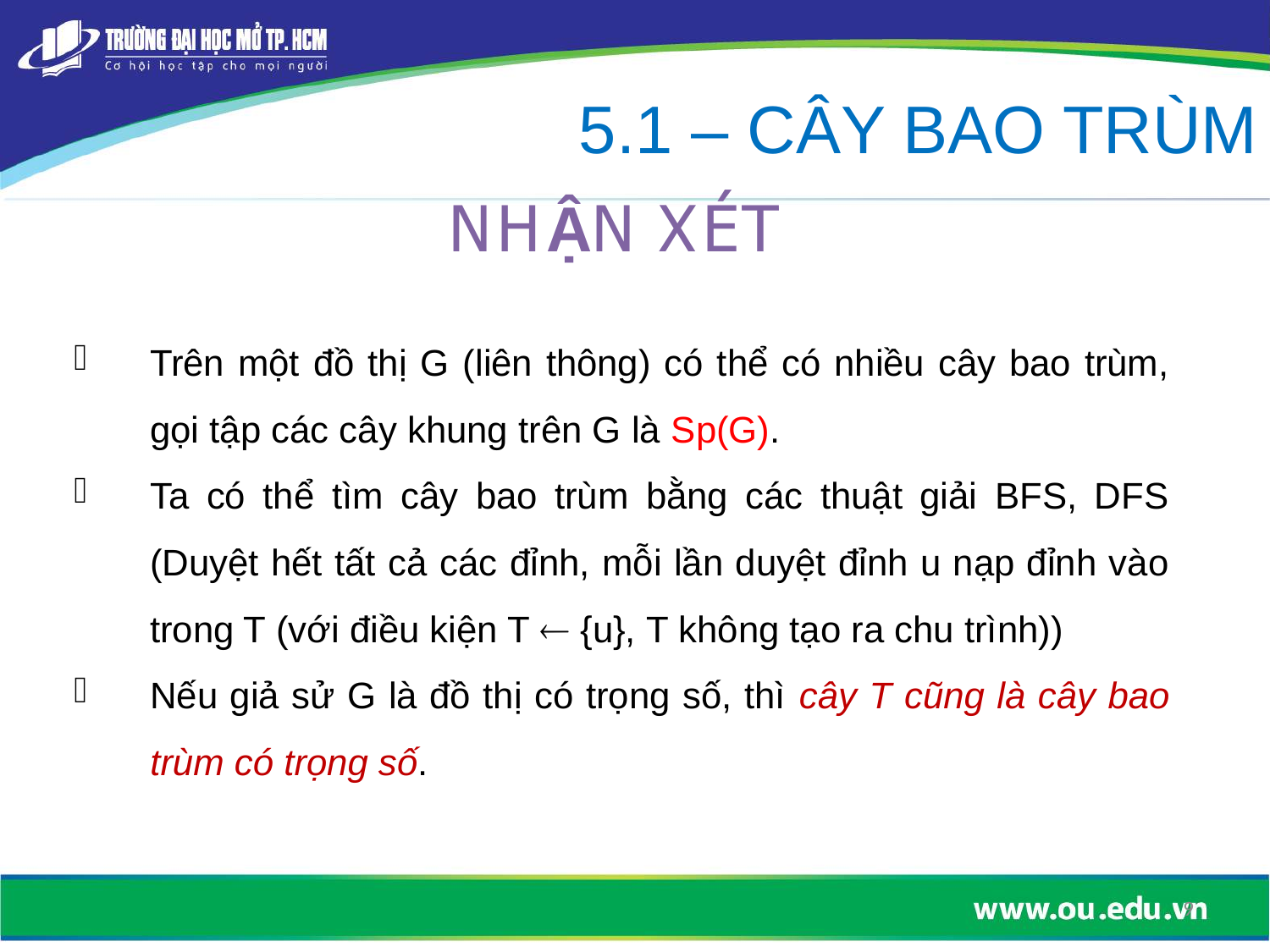

5.1 – CÂY BAO TRÙM
# NHẬN XÉT
Trên một đồ thị G (liên thông) có thể có nhiều cây bao trùm, gọi tập các cây khung trên G là Sp(G).
Ta có thể tìm cây bao trùm bằng các thuật giải BFS, DFS (Duyệt hết tất cả các đỉnh, mỗi lần duyệt đỉnh u nạp đỉnh vào trong T (với điều kiện T ← {u}, T không tạo ra chu trình))
Nếu giả sử G là đồ thị có trọng số, thì cây T cũng là cây bao trùm có trọng số.

9